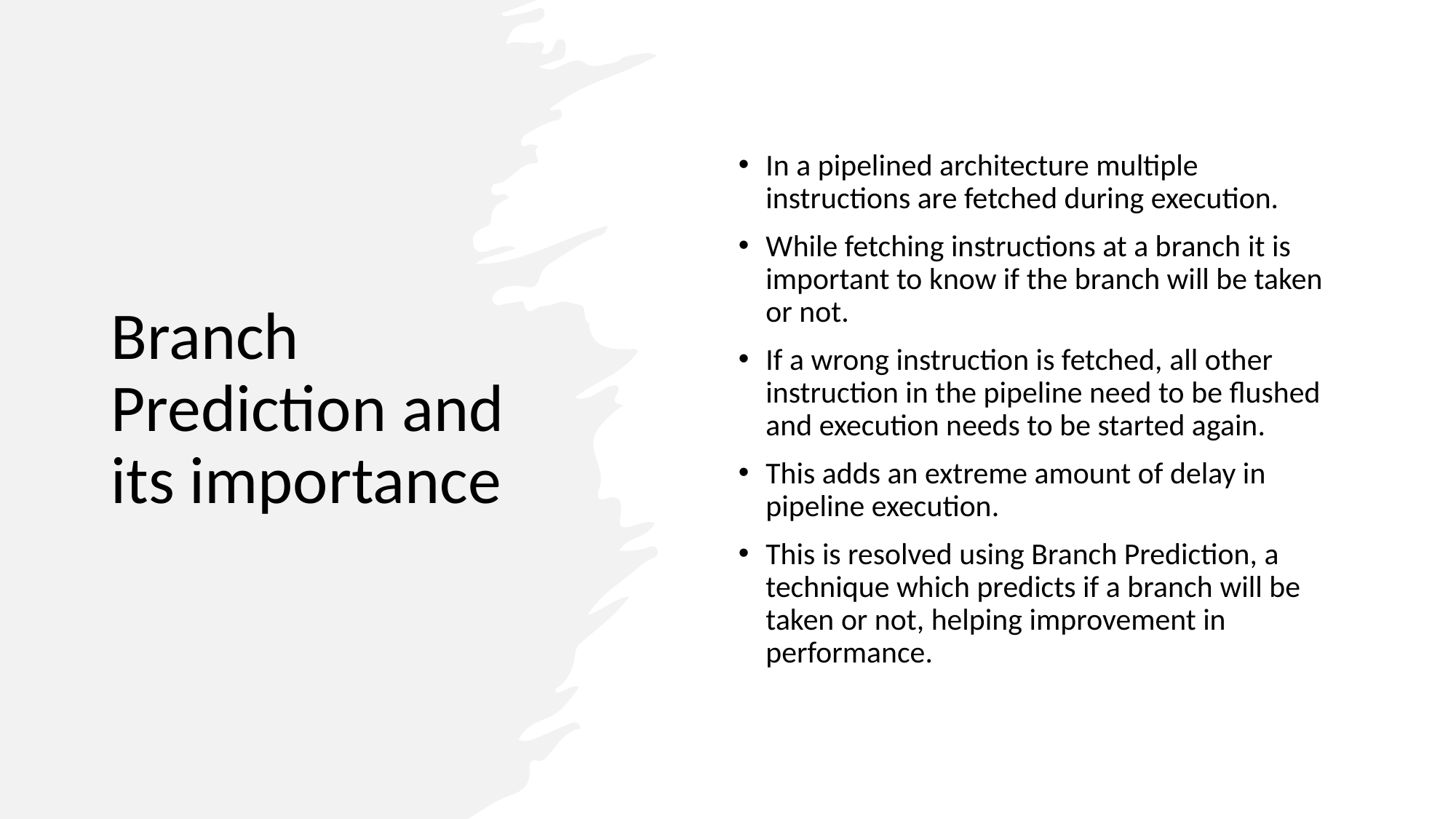

# Branch Prediction and its importance
In a pipelined architecture multiple instructions are fetched during execution.
While fetching instructions at a branch it is important to know if the branch will be taken or not.
If a wrong instruction is fetched, all other instruction in the pipeline need to be flushed and execution needs to be started again.
This adds an extreme amount of delay in pipeline execution.
This is resolved using Branch Prediction, a technique which predicts if a branch will be taken or not, helping improvement in performance.